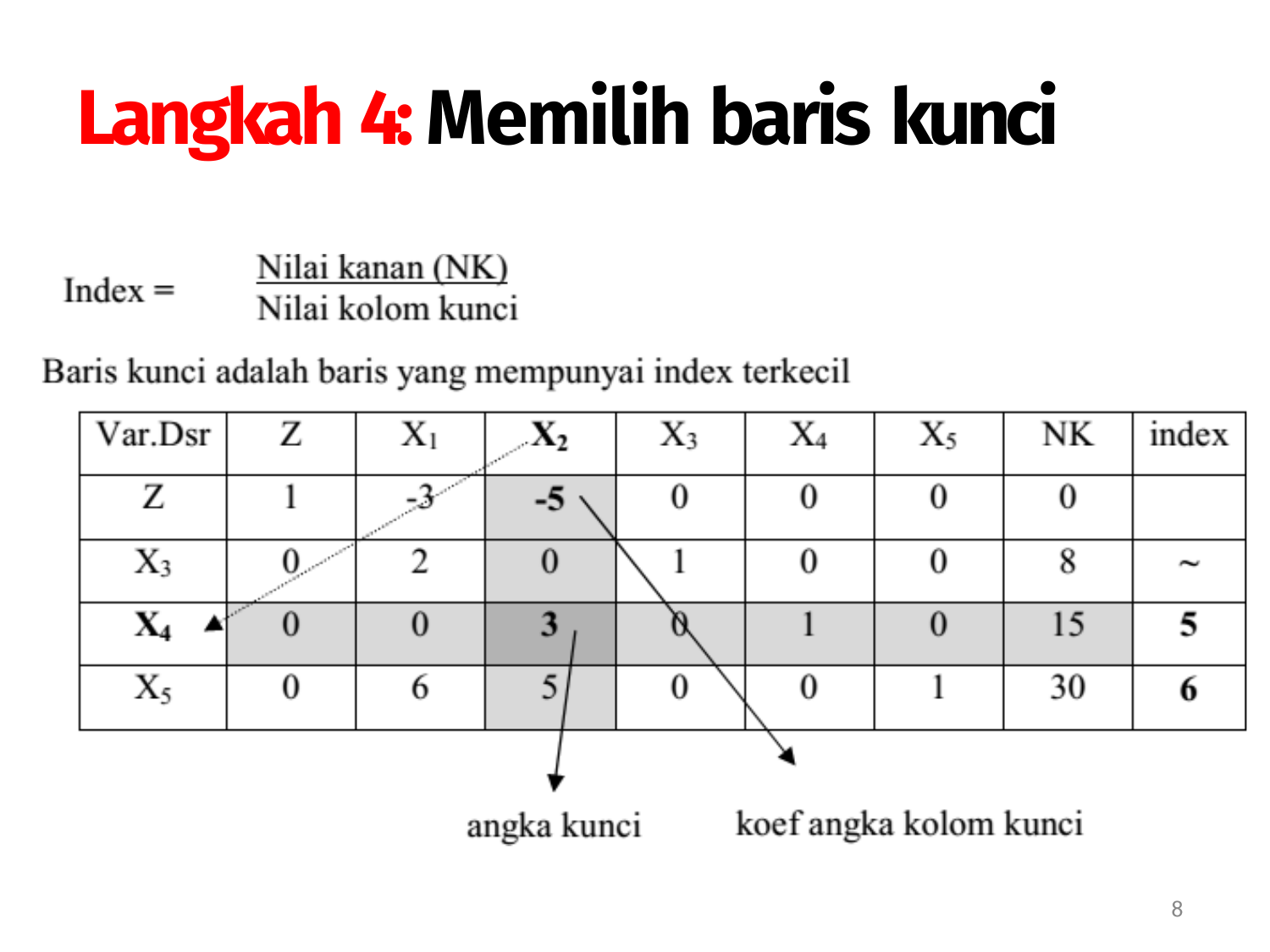

# Langkah 4: Memilih baris kunci

8